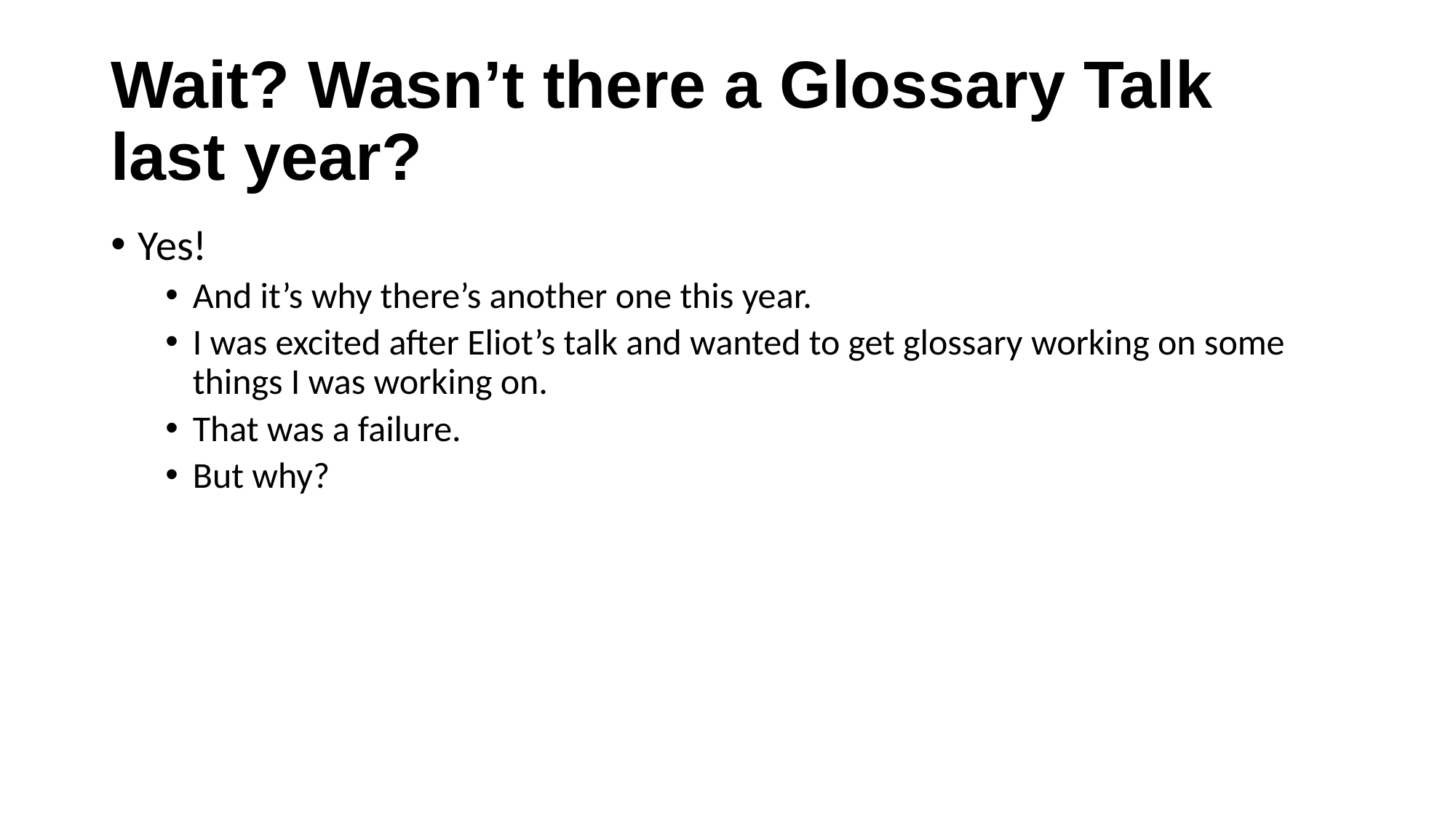

# Wait? Wasn’t there a Glossary Talk last year?
Yes!
And it’s why there’s another one this year.
I was excited after Eliot’s talk and wanted to get glossary working on some things I was working on.
That was a failure.
But why?